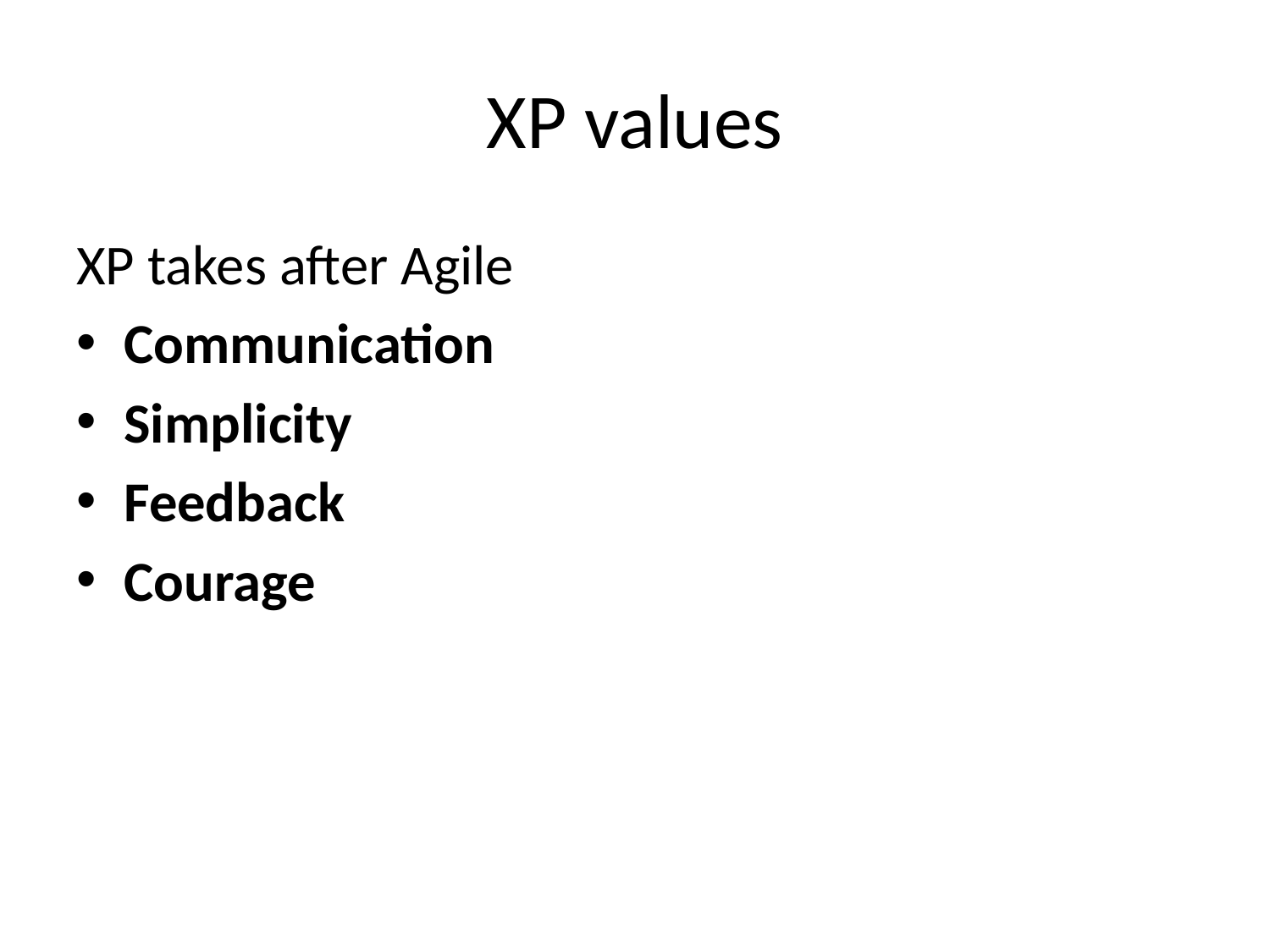

# XP values
XP takes after Agile
Communication
Simplicity
Feedback
Courage